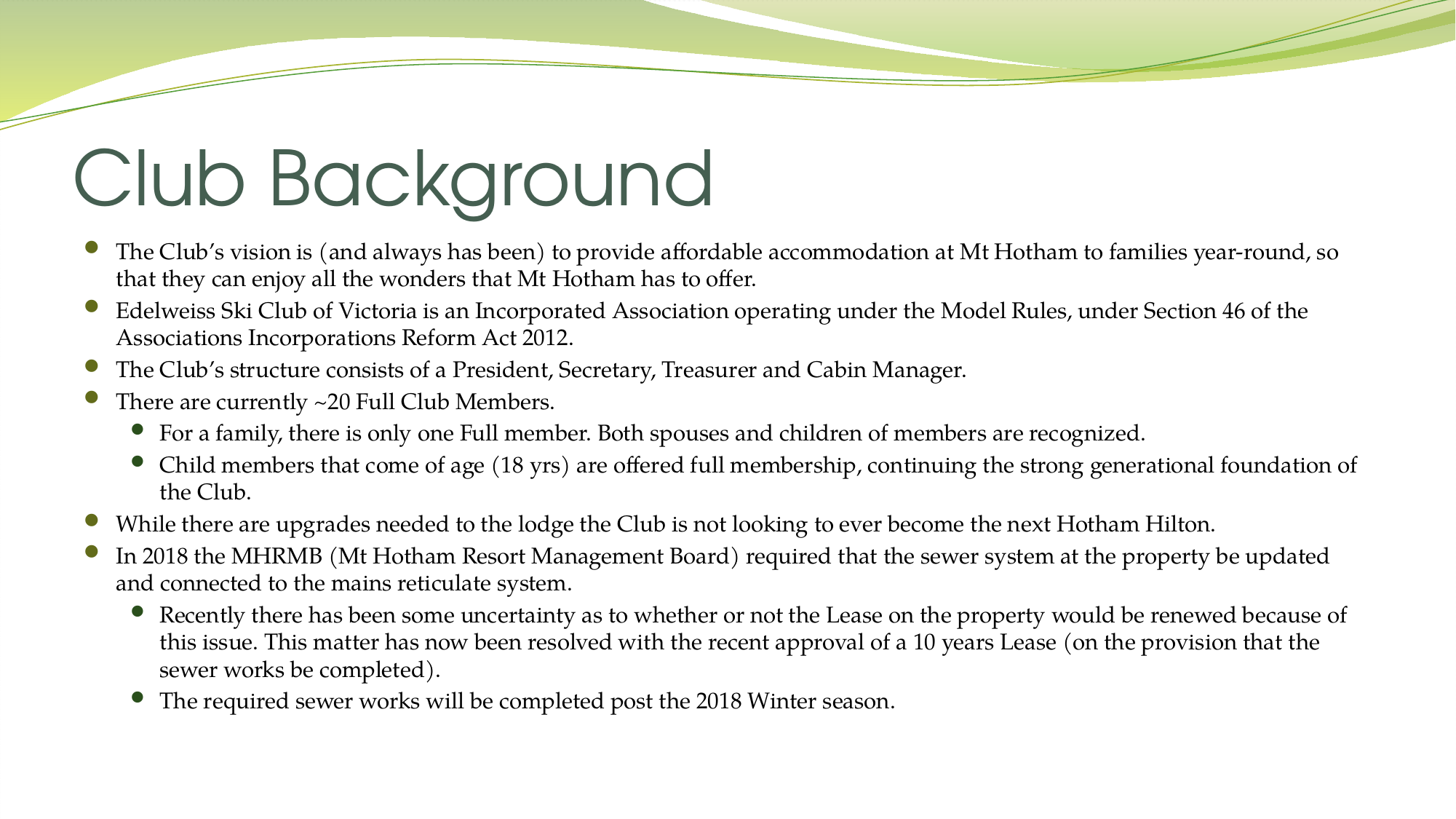

# Club Background
The Club’s vision is (and always has been) to provide affordable accommodation at Mt Hotham to families year-round, so that they can enjoy all the wonders that Mt Hotham has to offer.
Edelweiss Ski Club of Victoria is an Incorporated Association operating under the Model Rules, under Section 46 of the Associations Incorporations Reform Act 2012.
The Club’s structure consists of a President, Secretary, Treasurer and Cabin Manager.
There are currently ~20 Full Club Members.
For a family, there is only one Full member. Both spouses and children of members are recognized.
Child members that come of age (18 yrs) are offered full membership, continuing the strong generational foundation of the Club.
While there are upgrades needed to the lodge the Club is not looking to ever become the next Hotham Hilton.
In 2018 the MHRMB (Mt Hotham Resort Management Board) required that the sewer system at the property be updated and connected to the mains reticulate system.
Recently there has been some uncertainty as to whether or not the Lease on the property would be renewed because of this issue. This matter has now been resolved with the recent approval of a 10 years Lease (on the provision that the sewer works be completed).
The required sewer works will be completed post the 2018 Winter season.